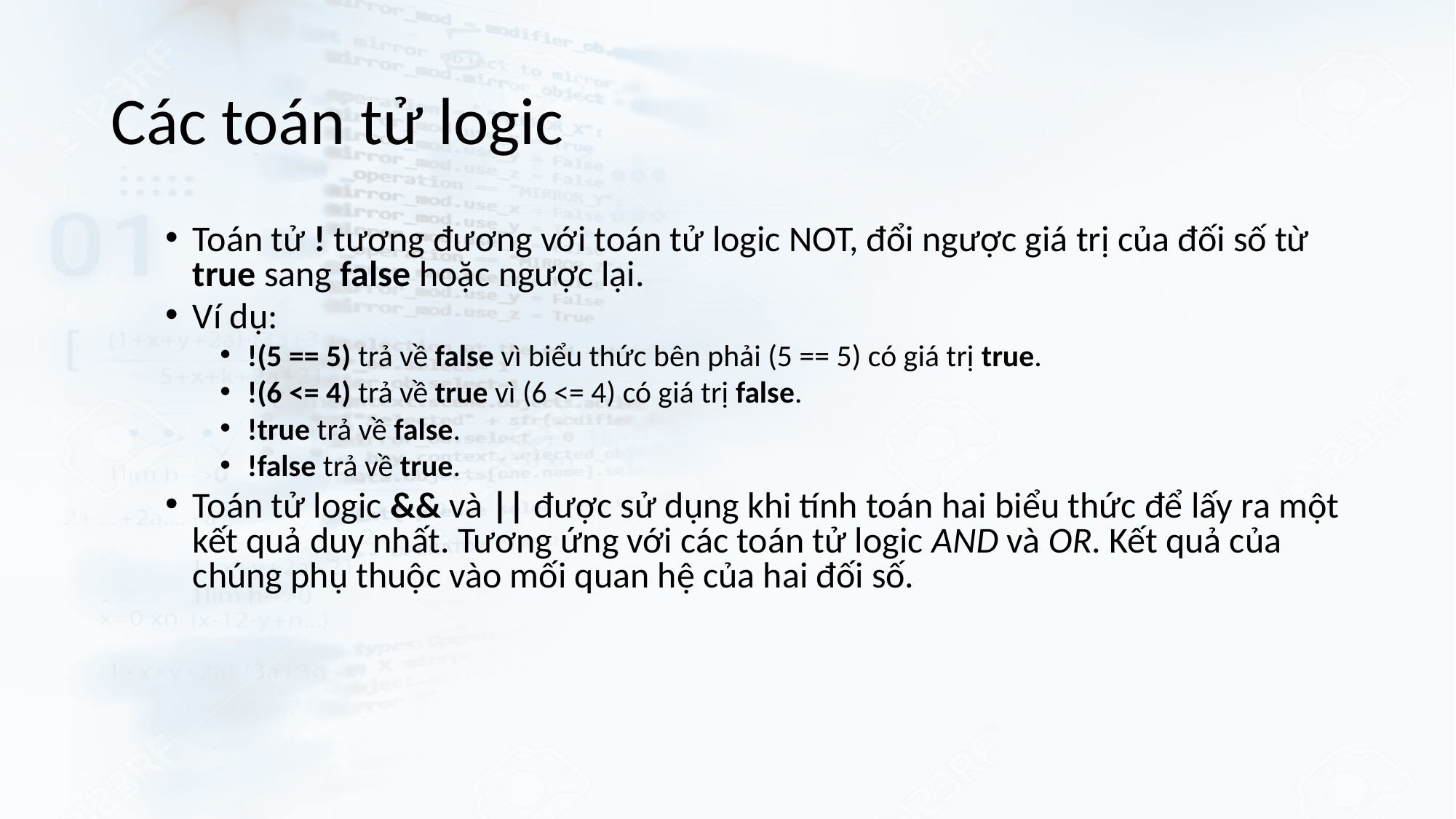

# Các toán tử logic
Toán tử ! tương đương với toán tử logic NOT, đổi ngược giá trị của đối số từ true sang false hoặc ngược lại.
Ví dụ:
!(5 == 5) trả về false vì biểu thức bên phải (5 == 5) có giá trị true.
!(6 <= 4) trả về true vì (6 <= 4) có giá trị false.
!true trả về false.
!false trả về true.
Toán tử logic && và || được sử dụng khi tính toán hai biểu thức để lấy ra một kết quả duy nhất. Tương ứng với các toán tử logic AND và OR. Kết quả của chúng phụ thuộc vào mối quan hệ của hai đối số.